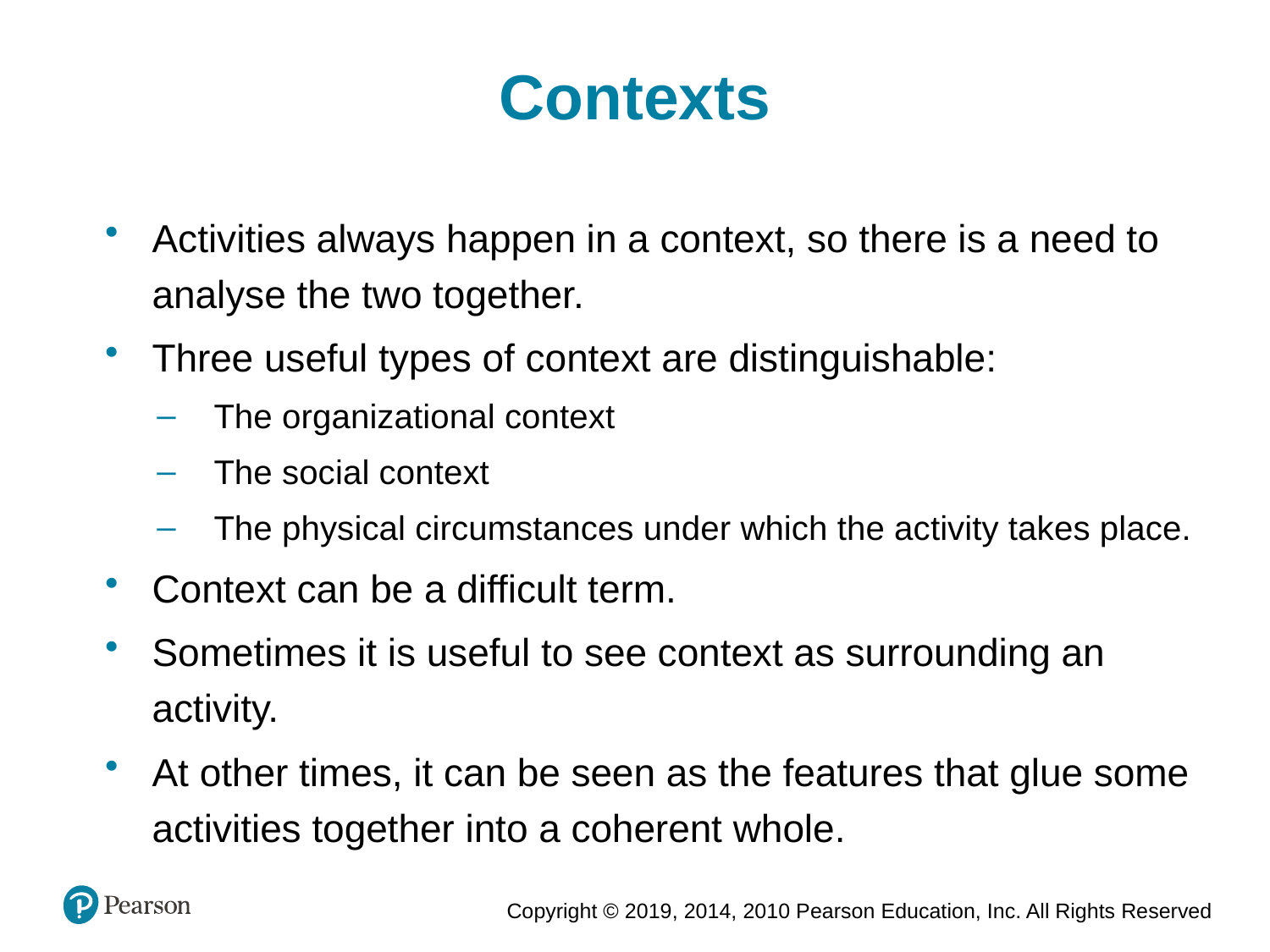

Contexts
Activities always happen in a context, so there is a need to analyse the two together.
Three useful types of context are distinguishable:
The organizational context
The social context
The physical circumstances under which the activity takes place.
Context can be a difficult term.
Sometimes it is useful to see context as surrounding an activity.
At other times, it can be seen as the features that glue some activities together into a coherent whole.